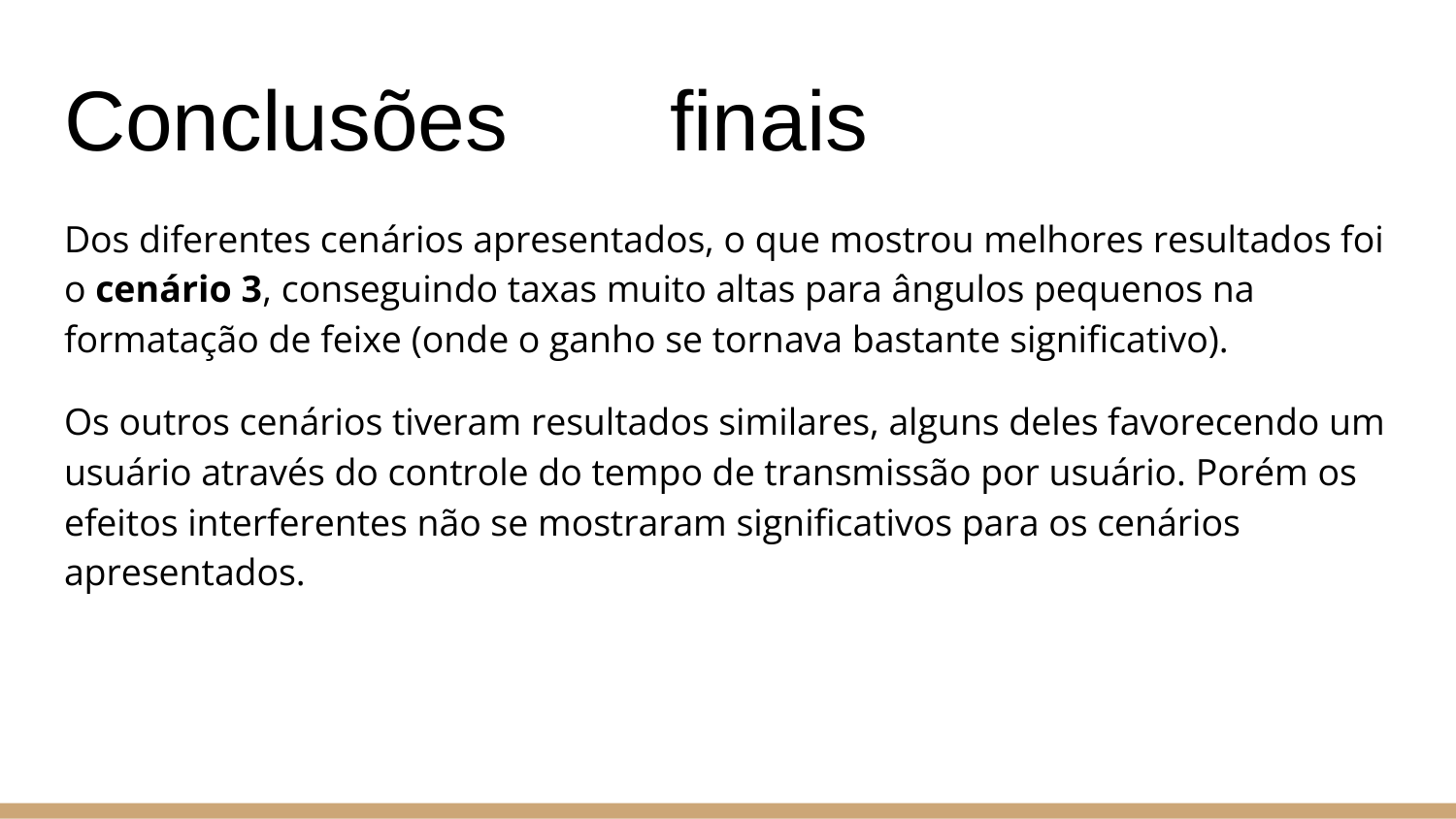

# Conclusões	 finais
Dos diferentes cenários apresentados, o que mostrou melhores resultados foi o cenário 3, conseguindo taxas muito altas para ângulos pequenos na formatação de feixe (onde o ganho se tornava bastante significativo).
Os outros cenários tiveram resultados similares, alguns deles favorecendo um usuário através do controle do tempo de transmissão por usuário. Porém os efeitos interferentes não se mostraram significativos para os cenários apresentados.